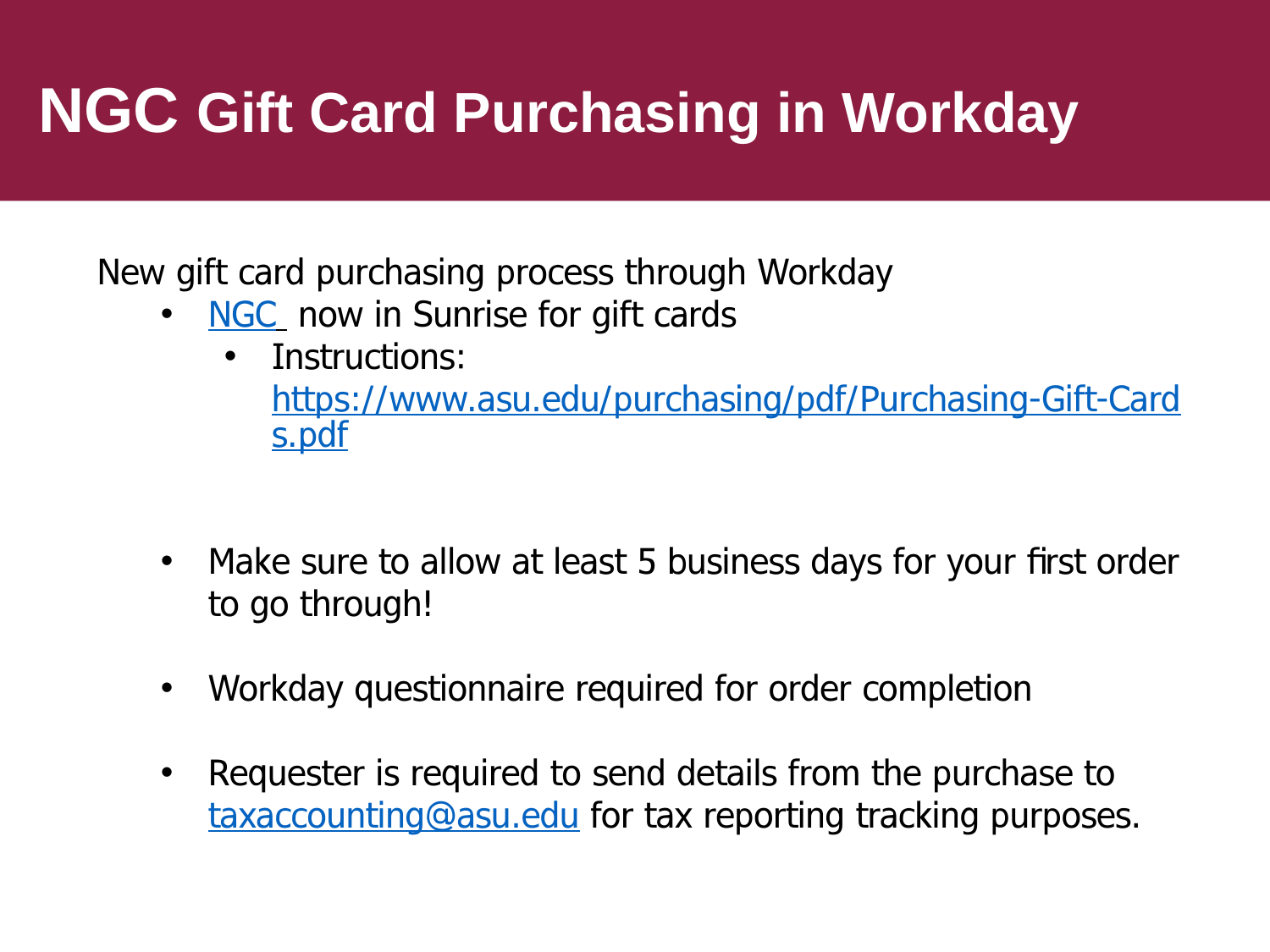

# NGC Gift Card Purchasing in Workday
New gift card purchasing process through Workday
NGC  now in Sunrise for gift cards
Instructions: https://www.asu.edu/purchasing/pdf/Purchasing-Gift-Cards.pdf

Make sure to allow at least 5 business days for your first order to go through!

Workday questionnaire required for order completion

Requester is required to send details from the purchase to taxaccounting@asu.edu for tax reporting tracking purposes.